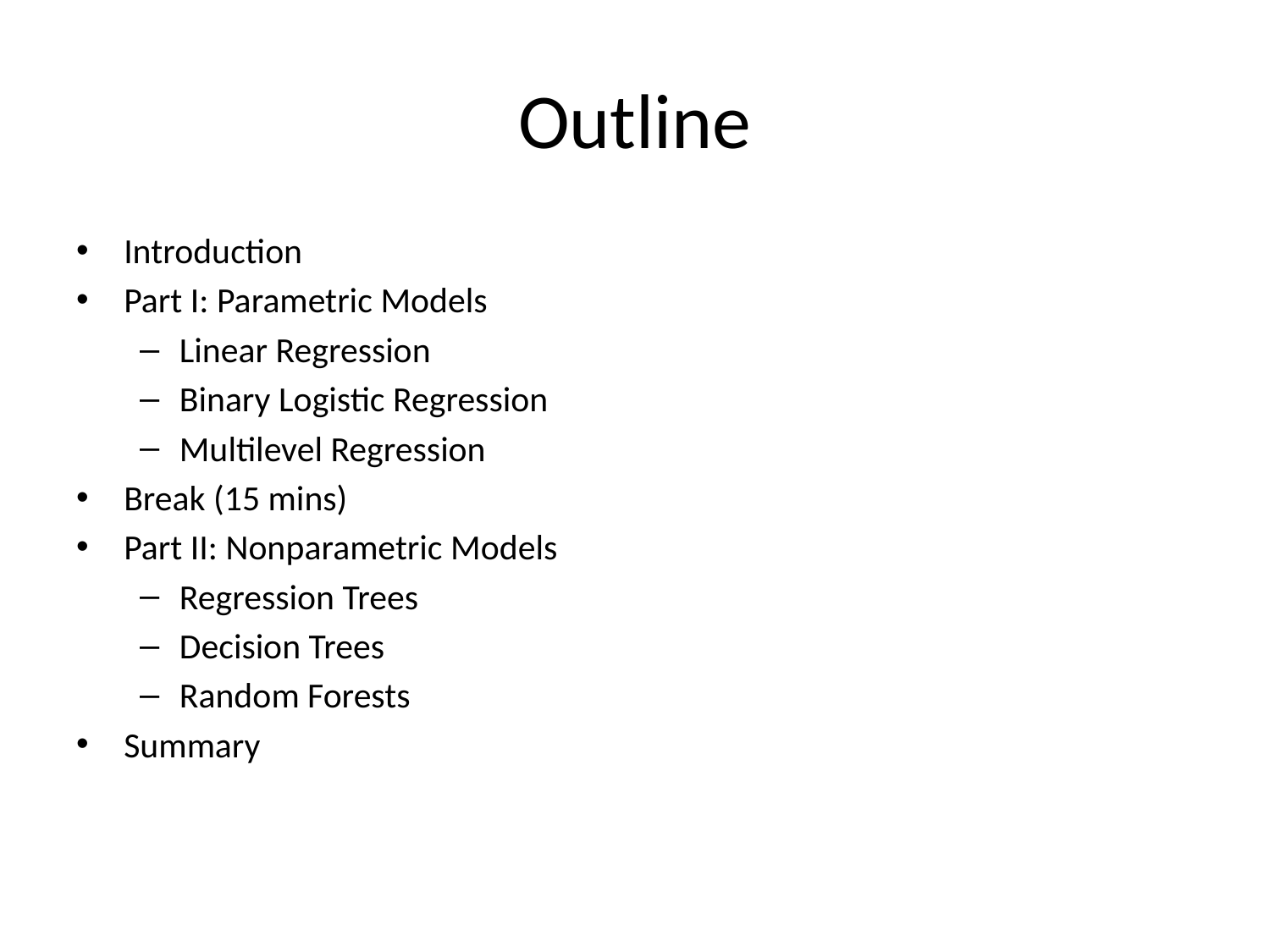

# Outline
Introduction
Part I: Parametric Models
Linear Regression
Binary Logistic Regression
Multilevel Regression
Break (15 mins)
Part II: Nonparametric Models
Regression Trees
Decision Trees
Random Forests
Summary